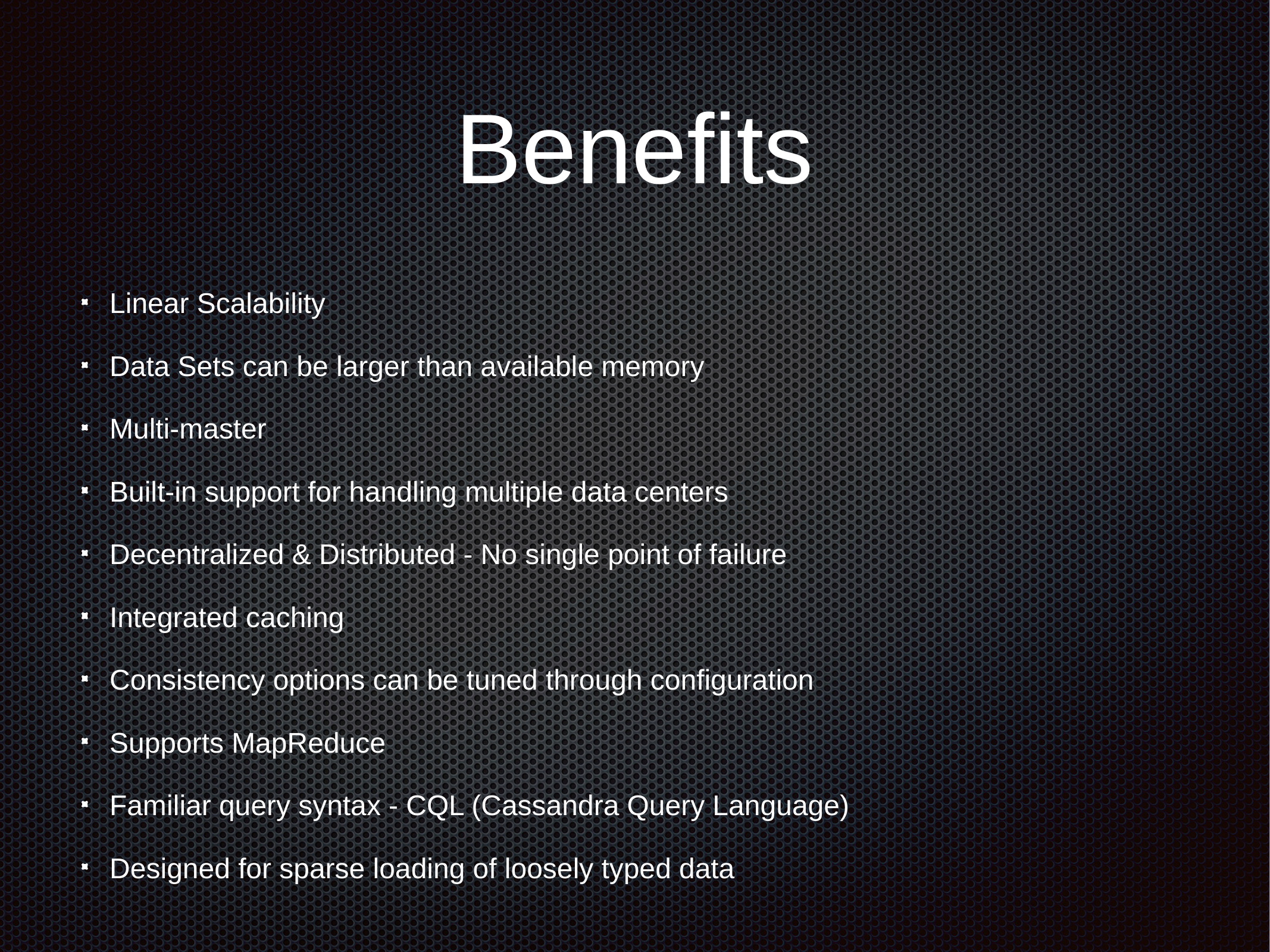

# Benefits
Linear Scalability
Data Sets can be larger than available memory
Multi-master
Built-in support for handling multiple data centers
Decentralized & Distributed - No single point of failure
Integrated caching
Consistency options can be tuned through configuration
Supports MapReduce
Familiar query syntax - CQL (Cassandra Query Language)
Designed for sparse loading of loosely typed data